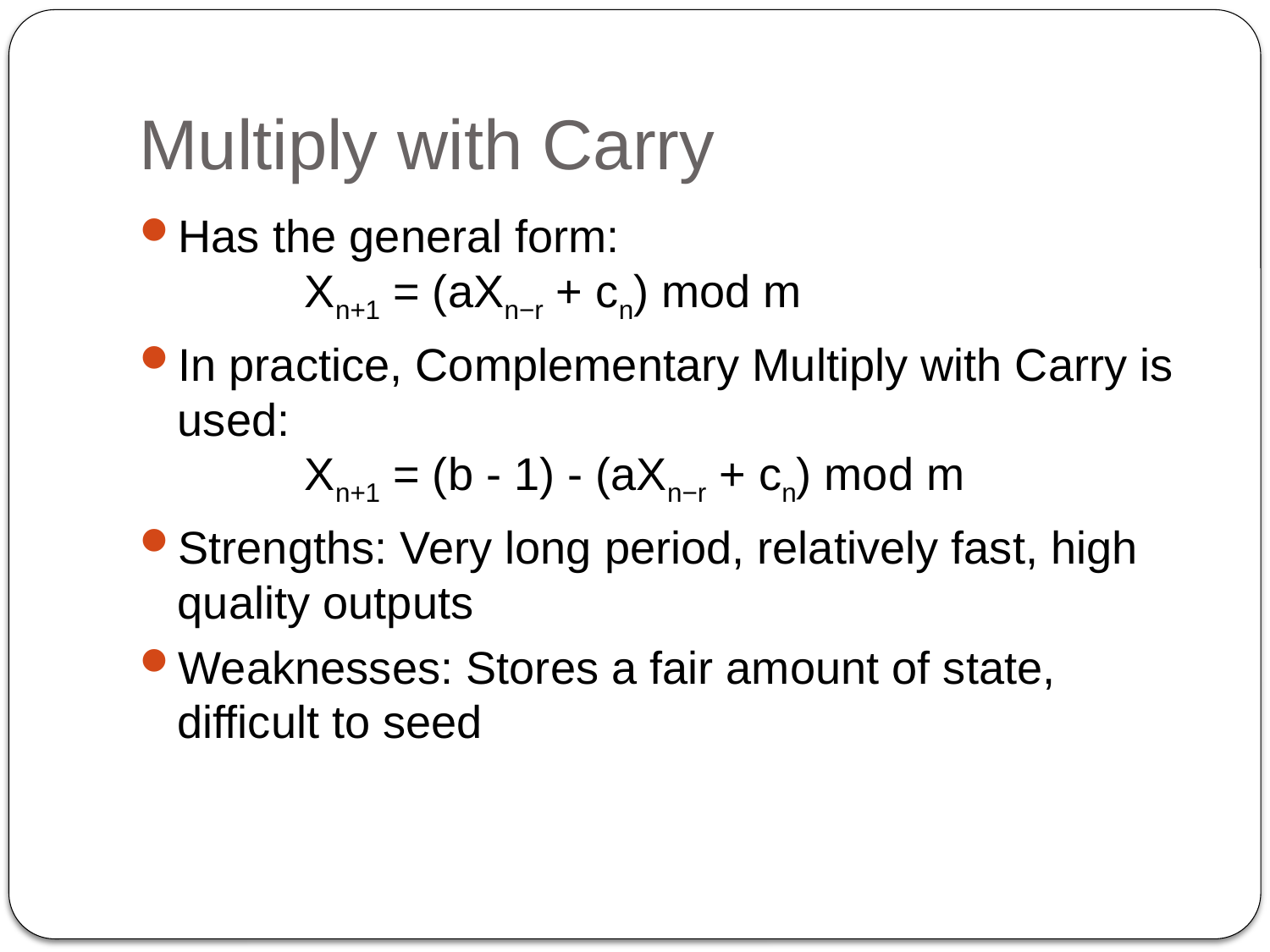

# Multiply with Carry
Has the general form:
	Xn+1 = (aXn−r + cn) mod m
In practice, Complementary Multiply with Carry is used:
	Xn+1 = (b - 1) - (aXn−r + cn) mod m
Strengths: Very long period, relatively fast, high quality outputs
Weaknesses: Stores a fair amount of state, difficult to seed